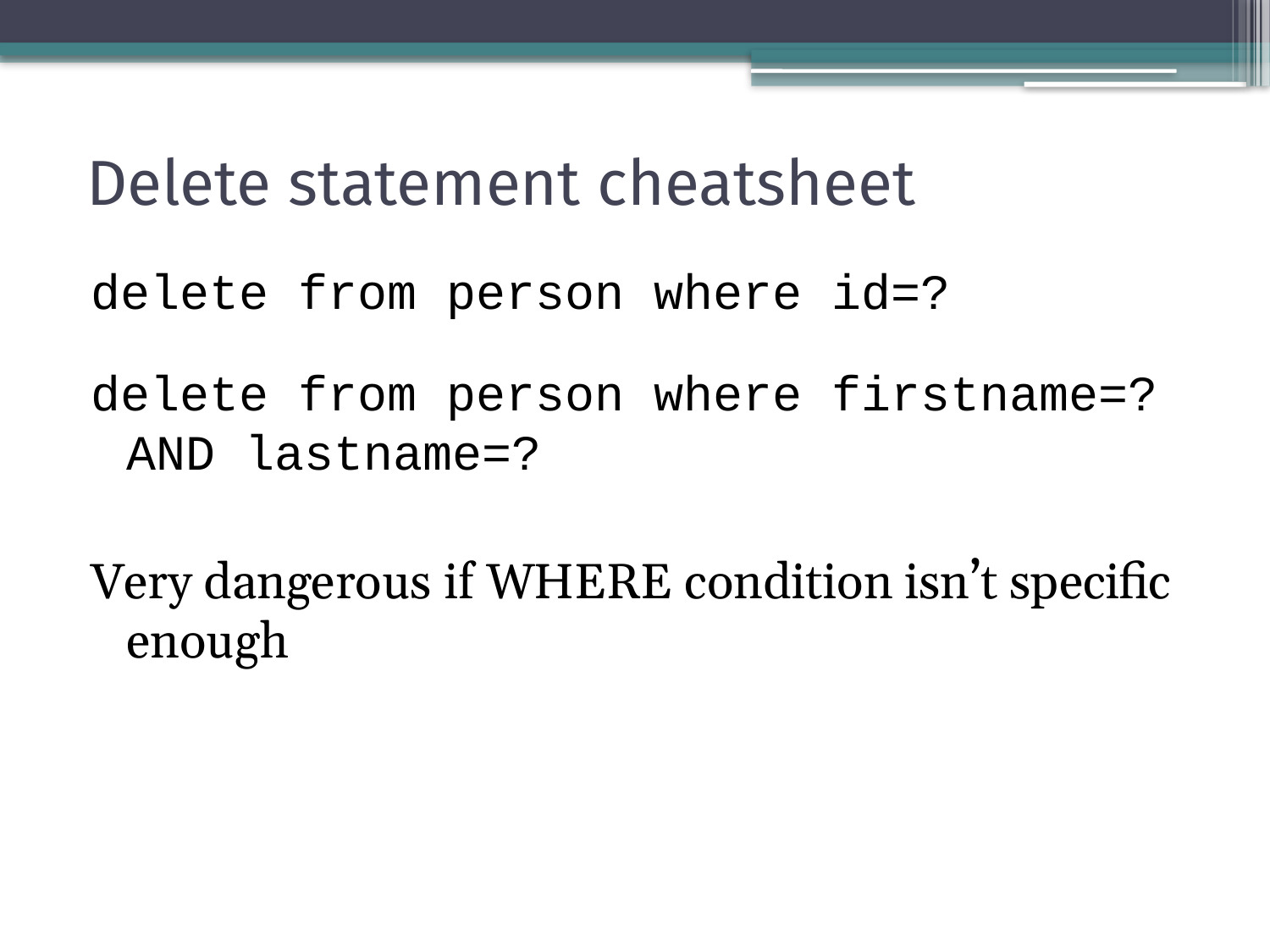

# Delete statement cheatsheet
delete from person where id=?
delete from person where firstname=? AND lastname=?

Very dangerous if WHERE condition isn’t specific enough